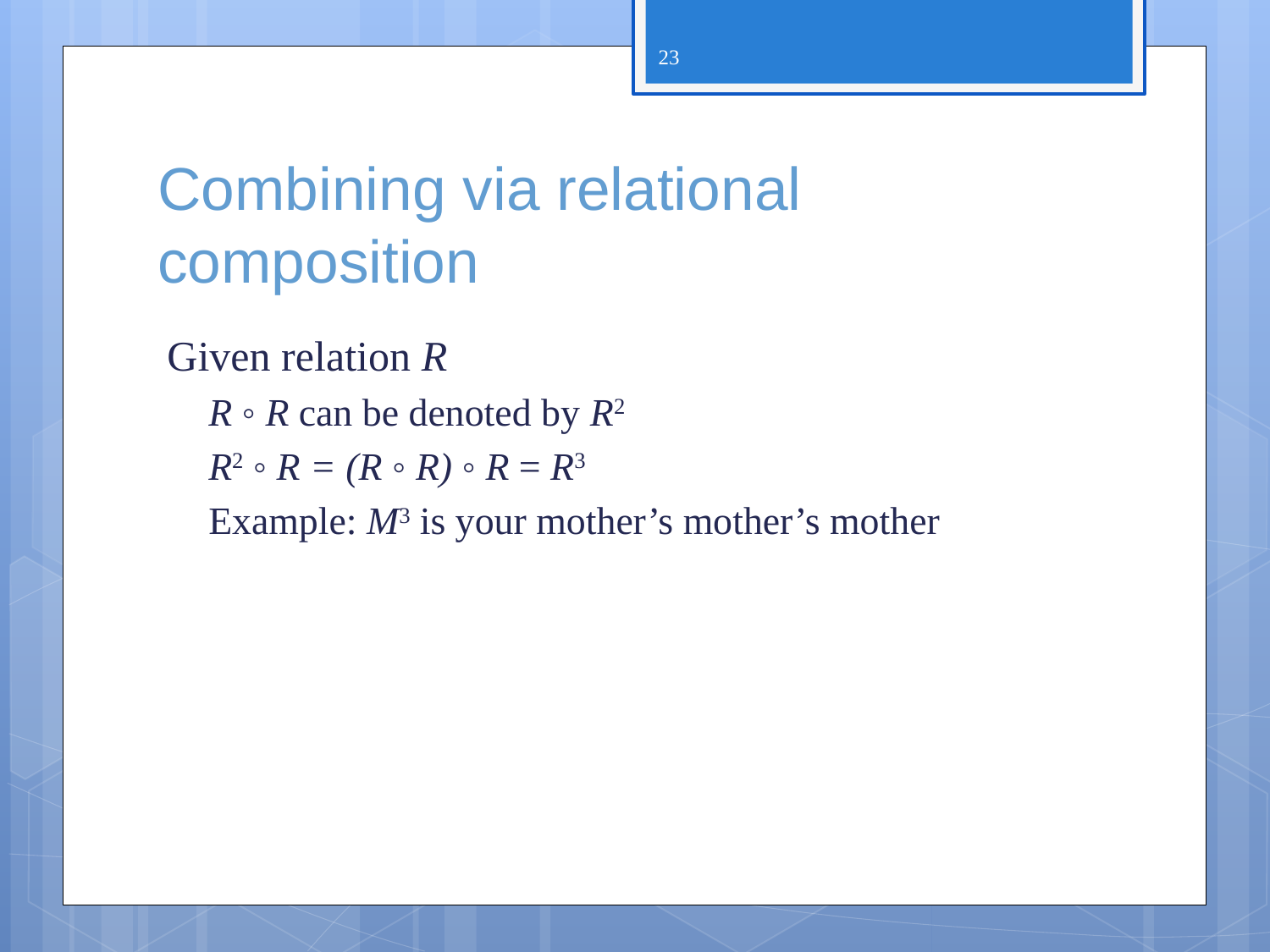

23
# Combining via relational composition
Given relation R
R ◦ R can be denoted by R2
R2 ◦ R = (R ◦ R) ◦ R = R3
Example: M3 is your mother’s mother’s mother